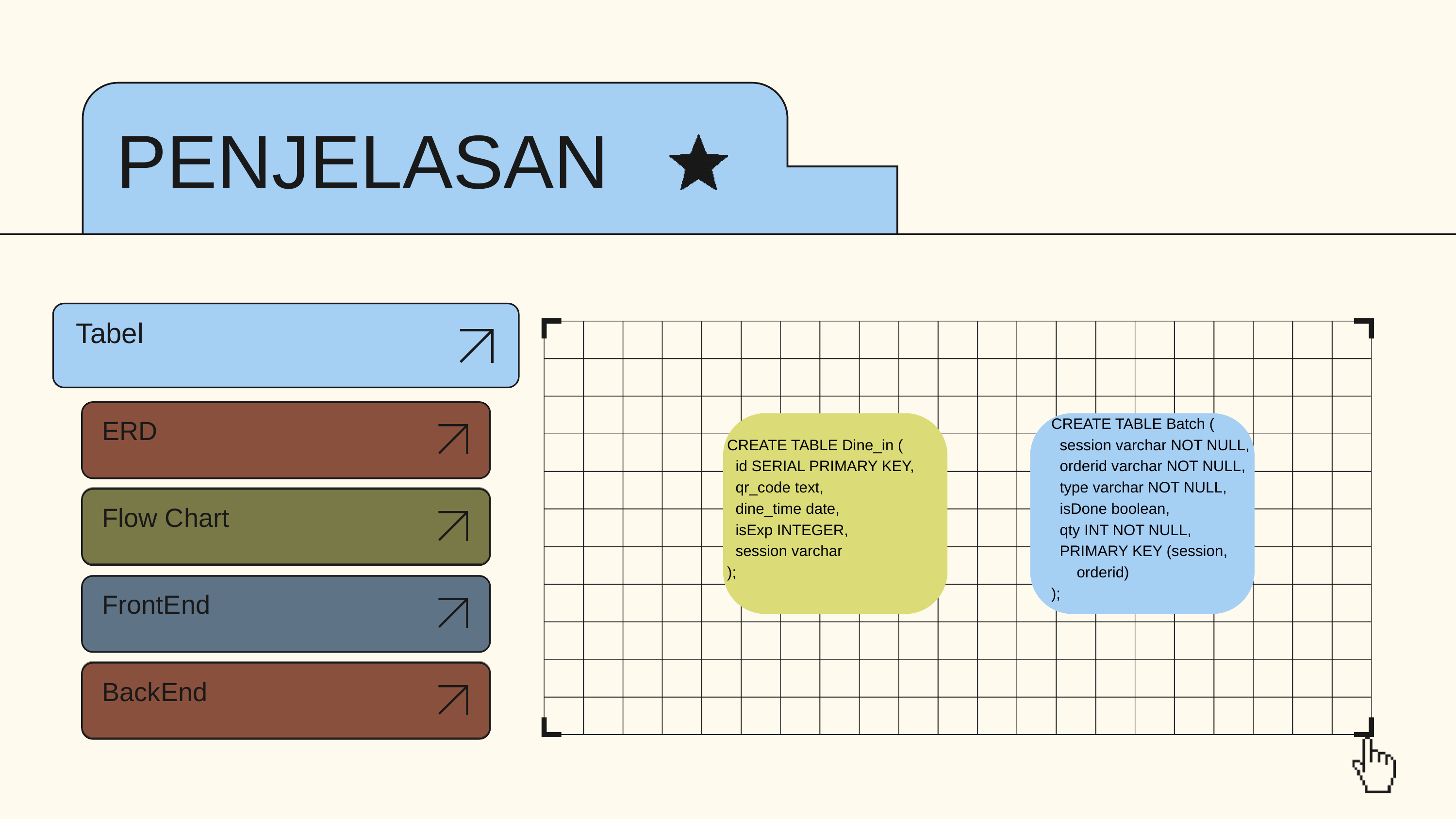

PENJELASAN

Tabel

ERD

CREATE TABLE Dine_in (
  id SERIAL PRIMARY KEY,
  qr_code text,
  dine_time date,
  isExp INTEGER,
  session varchar
);

    CREATE TABLE Batch (
      session varchar NOT NULL,
      orderid varchar NOT NULL,
      type varchar NOT NULL,
      isDone boolean,
      qty INT NOT NULL,
      PRIMARY KEY (session,
          orderid)
    );

Flow Chart

FrontEnd

BackEnd